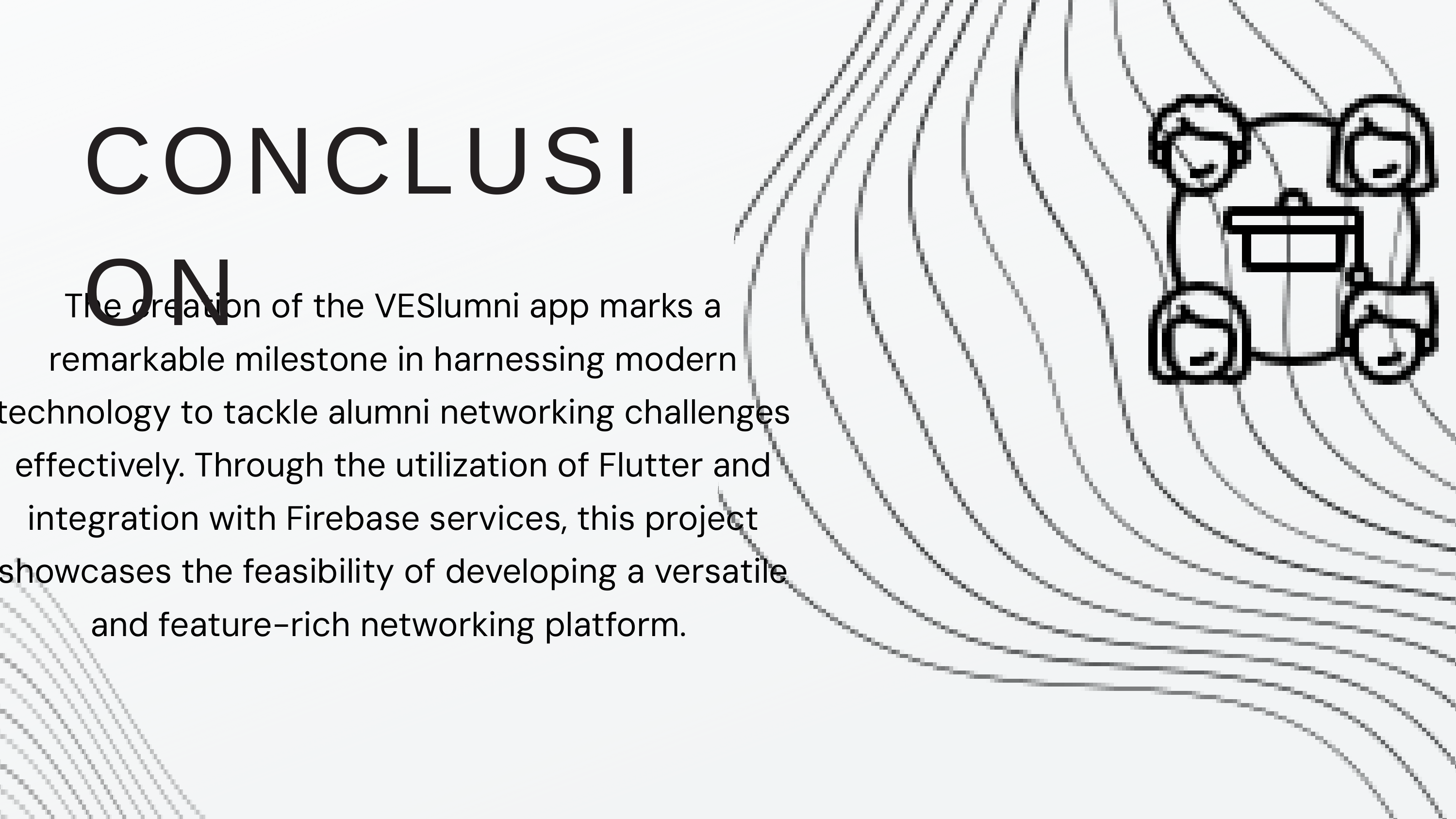

CONCLUSION

The creation of the VESlumni app marks a remarkable milestone in harnessing modern technology to tackle alumni networking challenges effectively. Through the utilization of Flutter and integration with Firebase services, this project showcases the feasibility of developing a versatile and feature-rich networking platform.